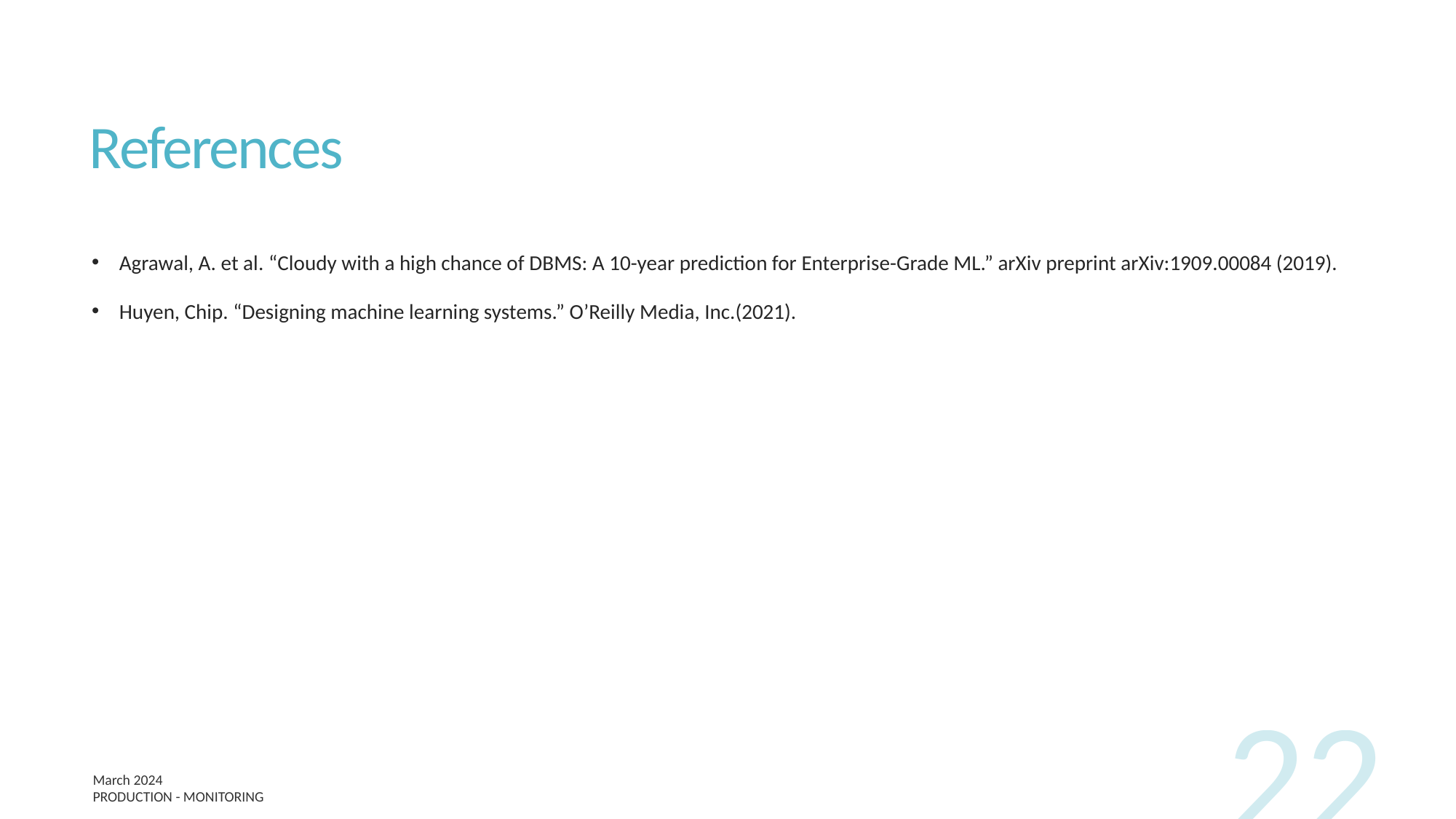

# References
Agrawal, A. et al. “Cloudy with a high chance of DBMS: A 10-year prediction for Enterprise-Grade ML.” arXiv preprint arXiv:1909.00084 (2019).
Huyen, Chip. “Designing machine learning systems.” O’Reilly Media, Inc.(2021).
22
March 2024
Production - Monitoring